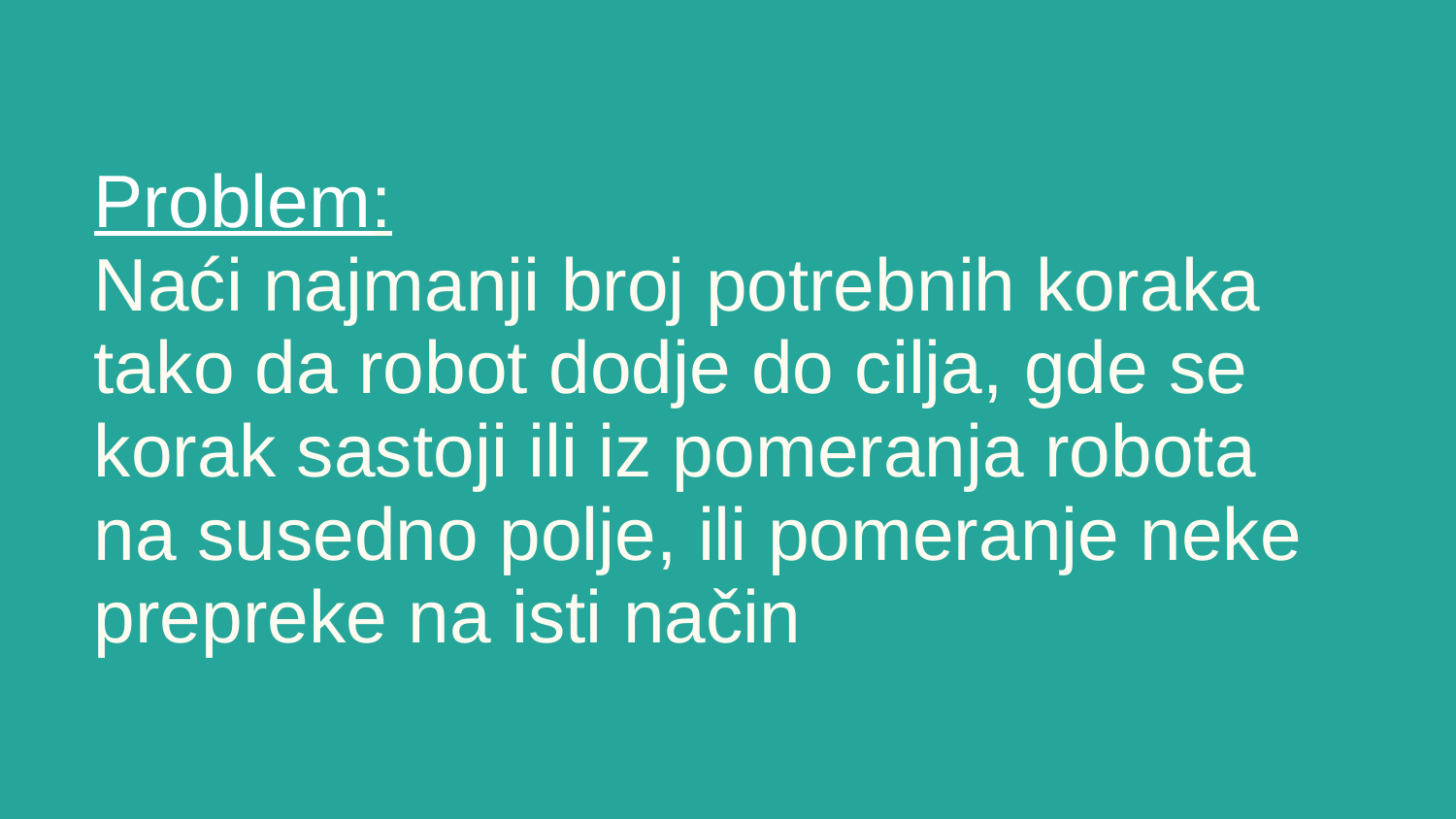

# Problem:
Naći najmanji broj potrebnih koraka tako da robot dodje do cilja, gde se korak sastoji ili iz pomeranja robota na susedno polje, ili pomeranje neke prepreke na isti način